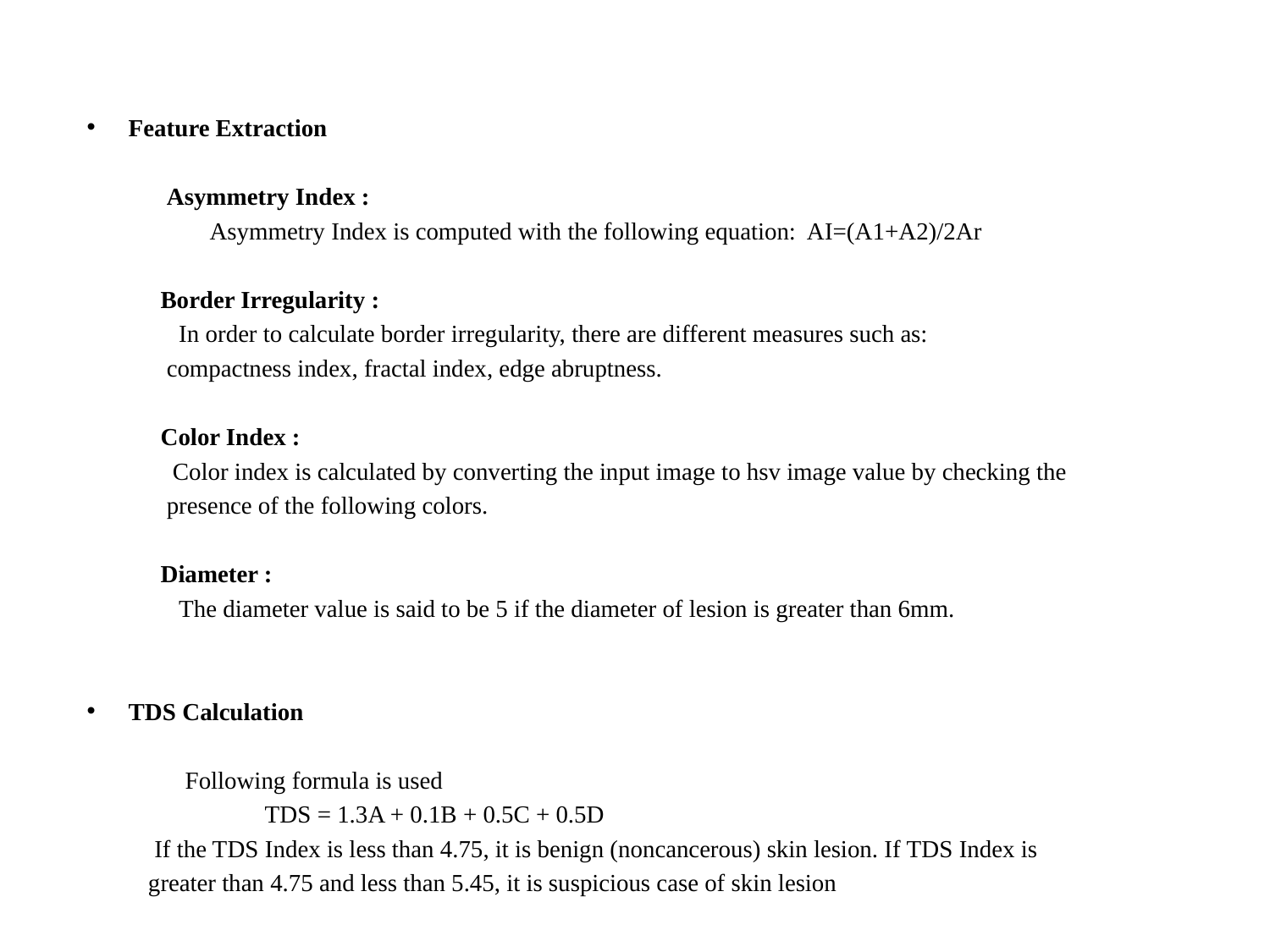

Feature Extraction

             Asymmetry Index :
                    Asymmetry Index is computed with the following equation:  AI=(A1+A2)/2Ar

            Border Irregularity :
               In order to calculate border irregularity, there are different measures such as:
             compactness index, fractal index, edge abruptness.

            Color Index :
              Color index is calculated by converting the input image to hsv image value by checking the
             presence of the following colors.

            Diameter :
               The diameter value is said to be 5 if the diameter of lesion is greater than 6mm.

TDS Calculation

                Following formula is used
                             TDS = 1.3A + 0.1B + 0.5C + 0.5D
           If the TDS Index is less than 4.75, it is benign (noncancerous) skin lesion. If TDS Index is
          greater than 4.75 and less than 5.45, it is suspicious case of skin lesion